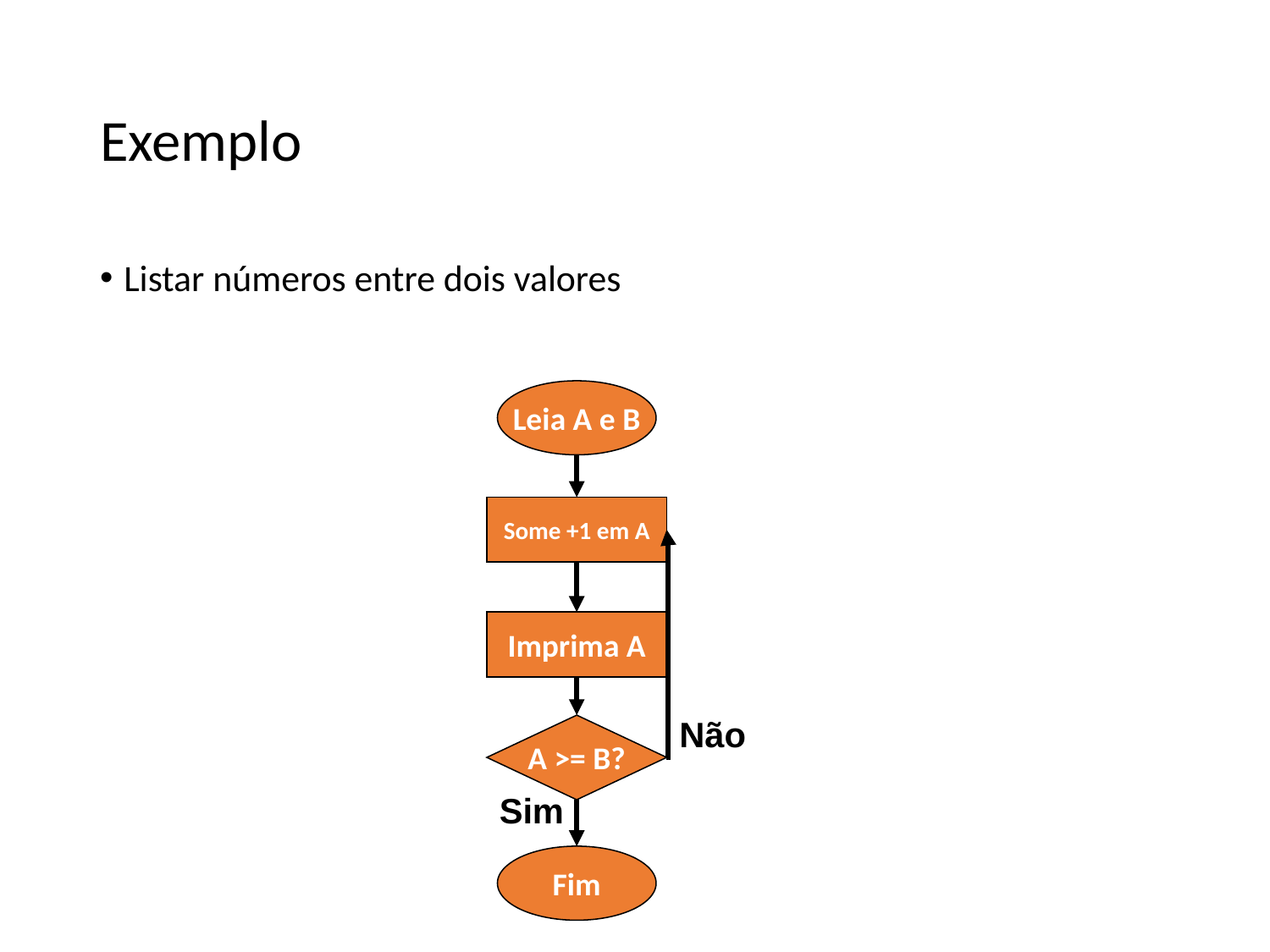

# Exemplo
Listar números entre dois valores
Leia A e B
Some +1 em A
Imprima A
Não
A >= B?
Sim
Fim